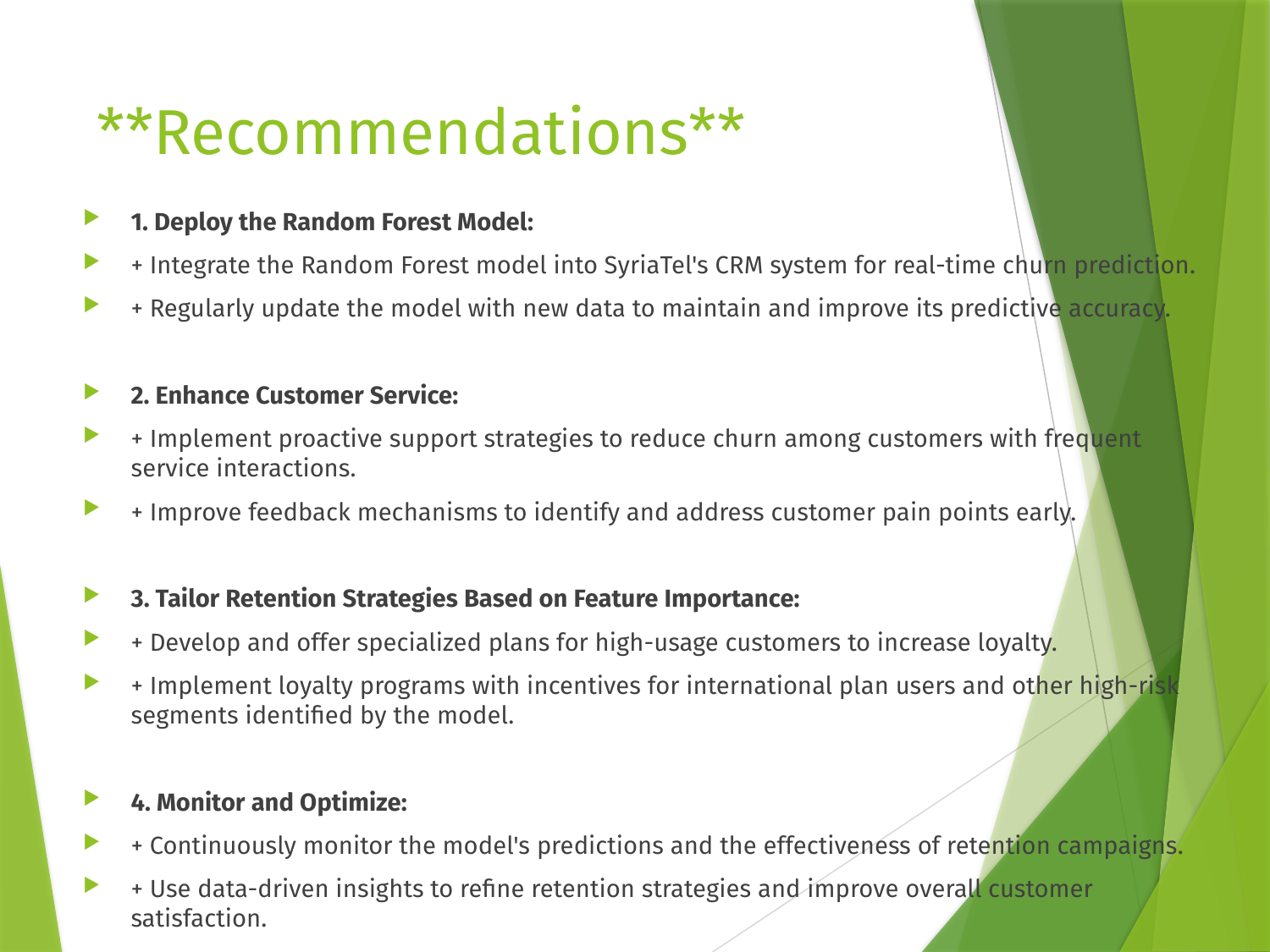

# **Recommendations**
1. Deploy the Random Forest Model:
+ Integrate the Random Forest model into SyriaTel's CRM system for real-time churn prediction.
+ Regularly update the model with new data to maintain and improve its predictive accuracy.

2. Enhance Customer Service:
+ Implement proactive support strategies to reduce churn among customers with frequent service interactions.
+ Improve feedback mechanisms to identify and address customer pain points early.

3. Tailor Retention Strategies Based on Feature Importance:
+ Develop and offer specialized plans for high-usage customers to increase loyalty.
+ Implement loyalty programs with incentives for international plan users and other high-risk segments identified by the model.

4. Monitor and Optimize:
+ Continuously monitor the model's predictions and the effectiveness of retention campaigns.
+ Use data-driven insights to refine retention strategies and improve overall customer satisfaction.